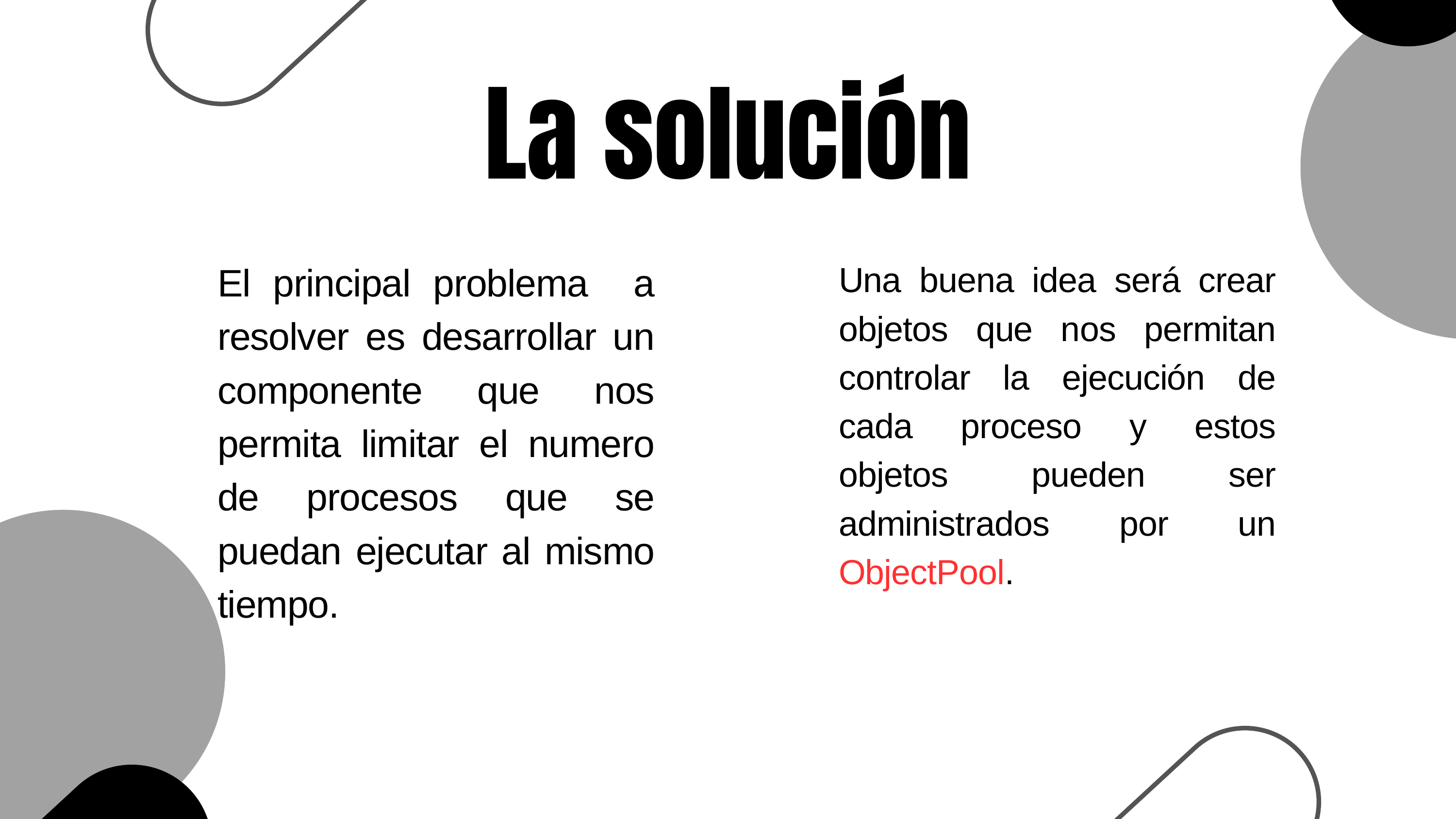

La solución
El principal problema  a resolver es desarrollar un componente que nos permita limitar el numero de procesos que se puedan ejecutar al mismo tiempo.
Una buena idea será crear objetos que nos permitan controlar la ejecución de cada proceso y estos objetos pueden ser administrados por un ObjectPool.